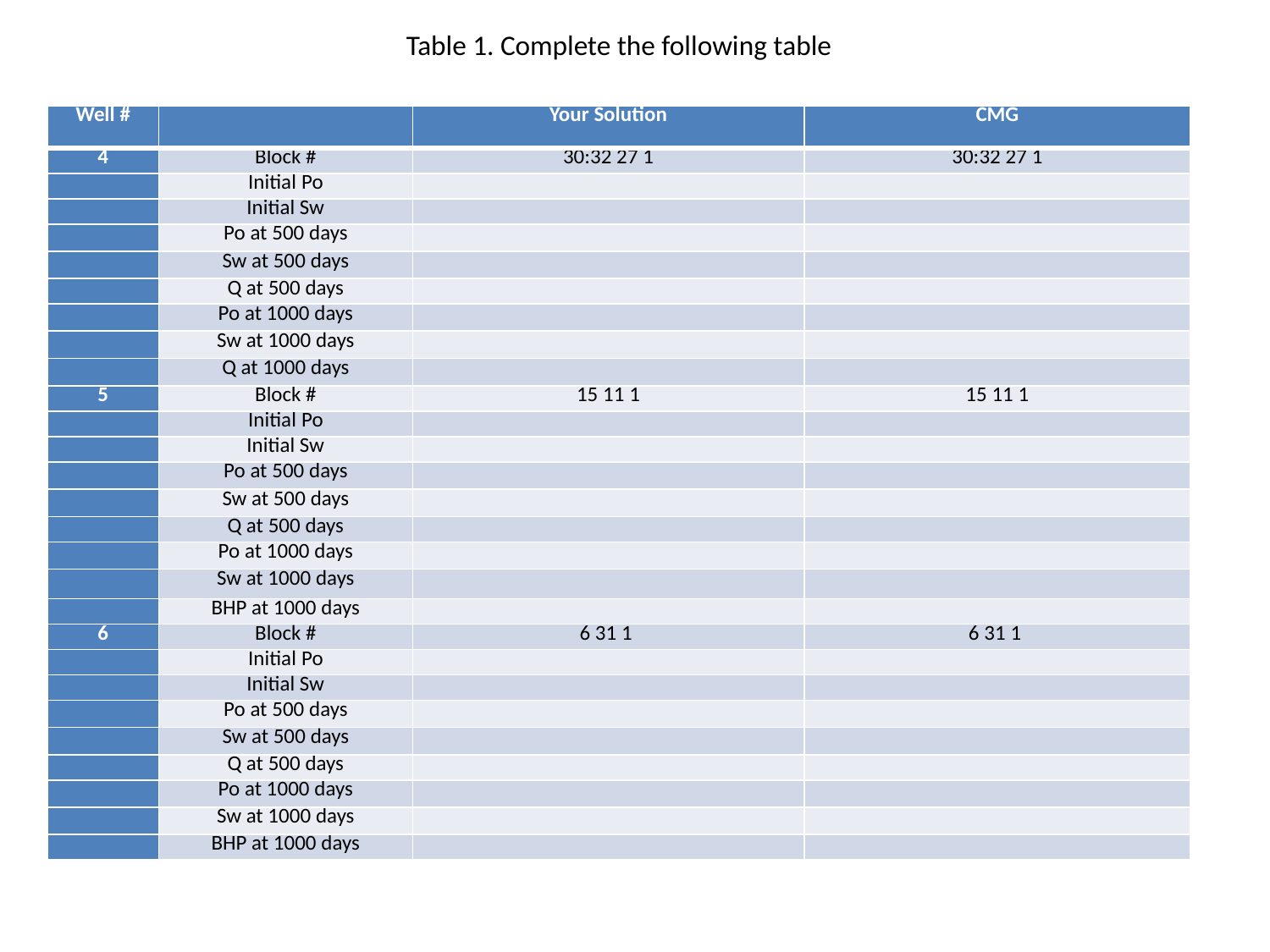

Table 1. Complete the following table
| Well # |  | Your Solution | CMG |
| --- | --- | --- | --- |
| 4 | Block # | 30:32 27 1 | 30:32 27 1 |
|  | Initial Po |  |  |
|  | Initial Sw |  |  |
|  | Po at 500 days |  |  |
|  | Sw at 500 days |  |  |
|  | Q at 500 days |  |  |
|  | Po at 1000 days |  |  |
|  | Sw at 1000 days |  |  |
|  | Q at 1000 days |  |  |
| 5 | Block # | 15 11 1 | 15 11 1 |
|  | Initial Po |  |  |
|  | Initial Sw |  |  |
|  | Po at 500 days |  |  |
|  | Sw at 500 days |  |  |
|  | Q at 500 days |  |  |
|  | Po at 1000 days |  |  |
|  | Sw at 1000 days |  |  |
|  | BHP at 1000 days |  |  |
| 6 | Block # | 6 31 1 | 6 31 1 |
|  | Initial Po |  |  |
|  | Initial Sw |  |  |
|  | Po at 500 days |  |  |
|  | Sw at 500 days |  |  |
|  | Q at 500 days |  |  |
|  | Po at 1000 days |  |  |
|  | Sw at 1000 days |  |  |
|  | BHP at 1000 days |  |  |